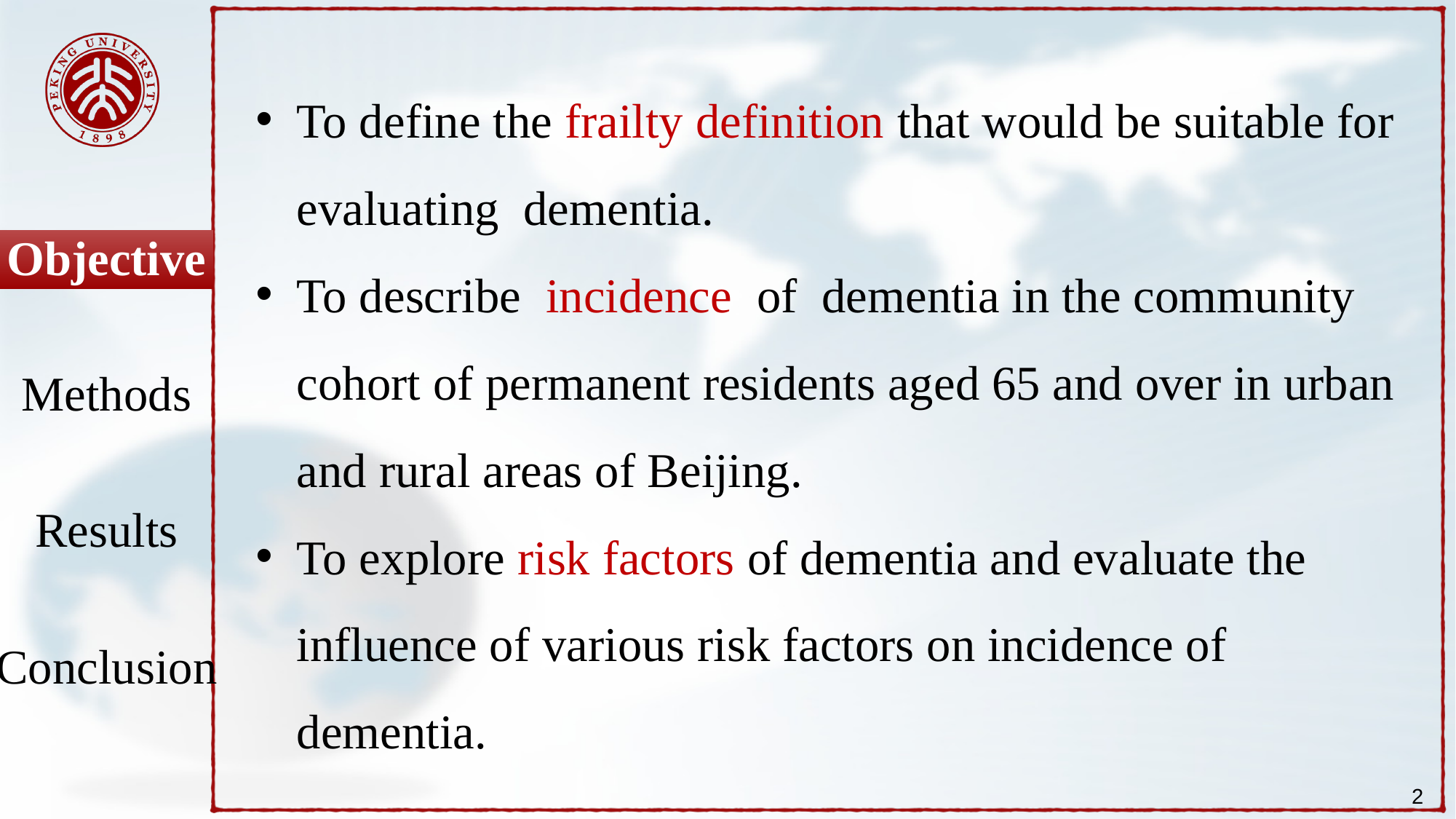

To define the frailty definition that would be suitable for evaluating  dementia.
To describe  incidence  of  dementia in the community cohort of permanent residents aged 65 and over in urban and rural areas of Beijing.
To explore risk factors of dementia and evaluate the influence of various risk factors on incidence of dementia.
Objective
Methods
Results
Conclusion